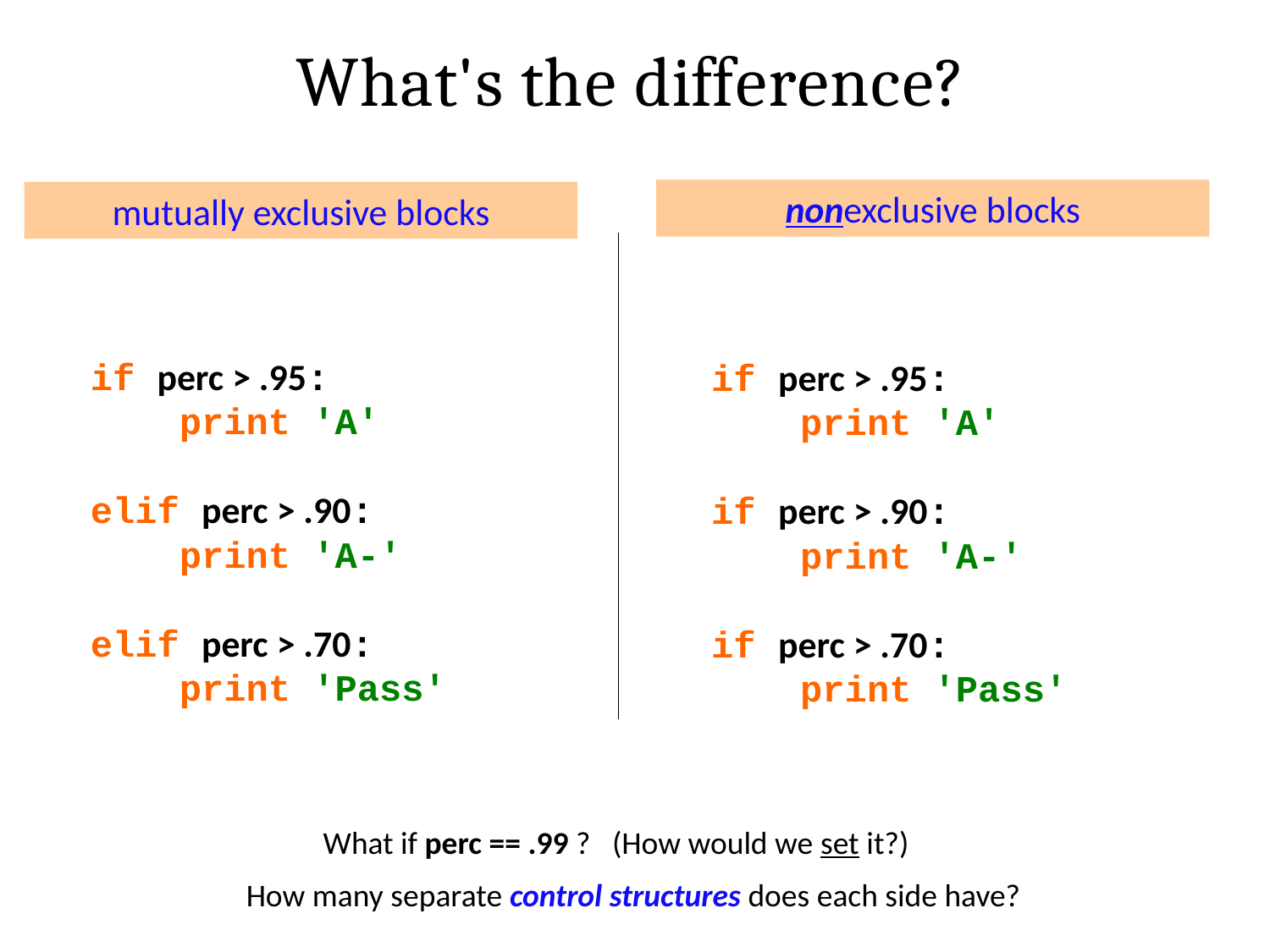

What's the difference?
nonexclusive blocks
mutually exclusive blocks
if perc > .95:
    print 'A'

elif perc > .90:
    print 'A-'

elif perc > .70:
    print 'Pass'
if perc > .95:
    print 'A'

if perc > .90:
    print 'A-'

if perc > .70:
    print 'Pass'
What if perc == .99 ?   (How would we set it?)
How many separate control structures does each side have?